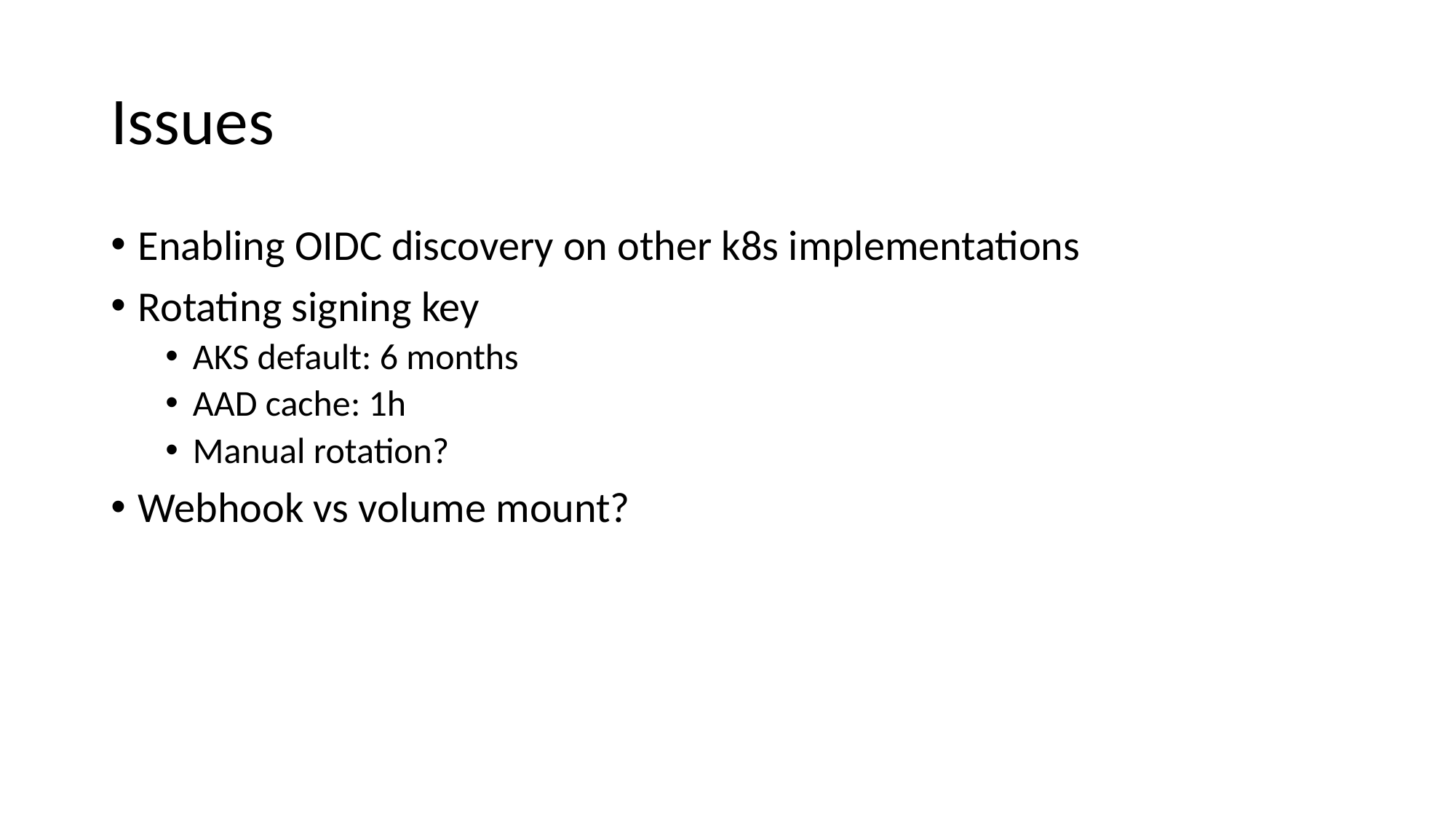

# Issues
Enabling OIDC discovery on other k8s implementations
Rotating signing key
AKS default: 6 months
AAD cache: 1h
Manual rotation?
Webhook vs volume mount?